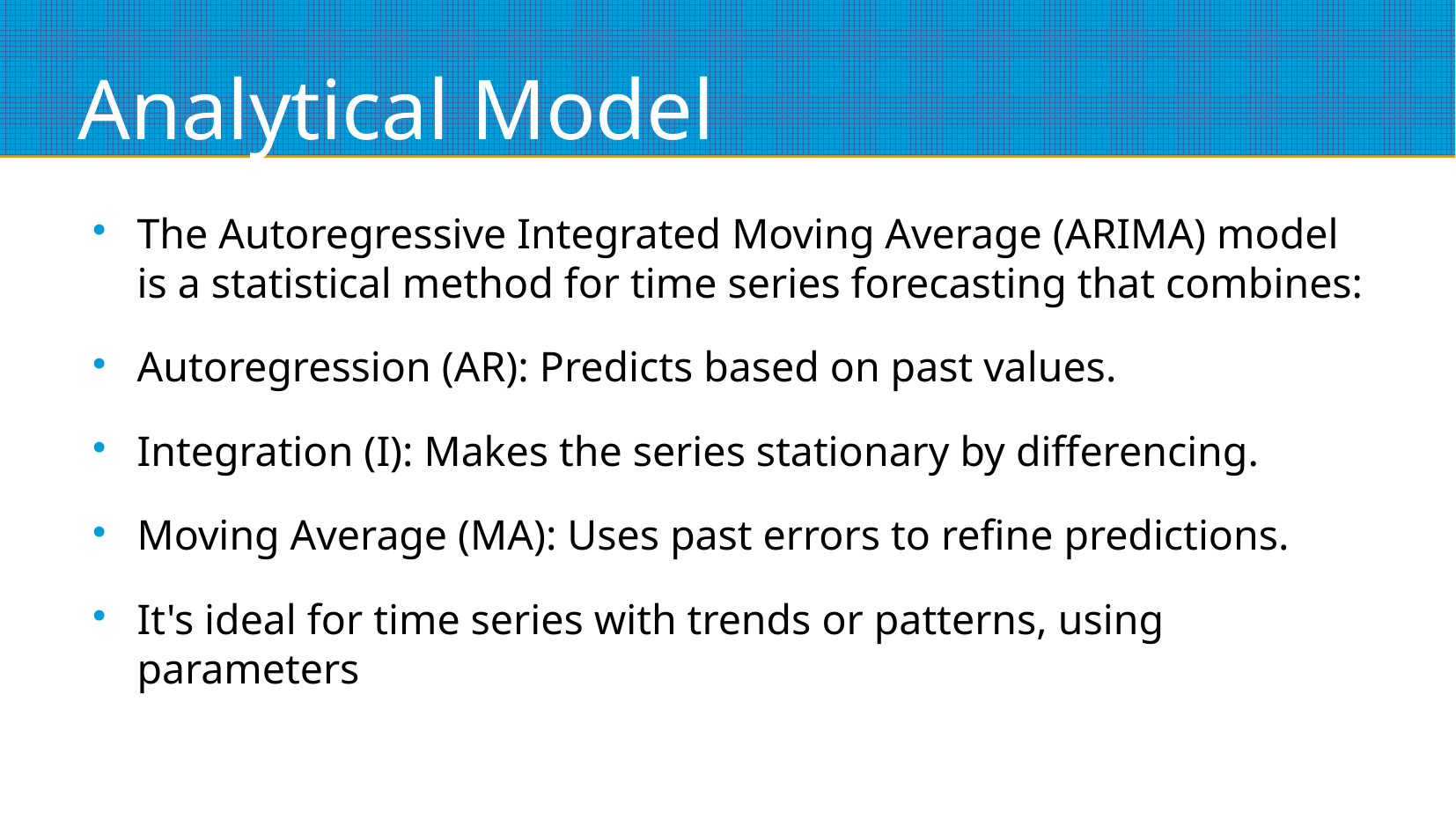

# Analytical Model
The Autoregressive Integrated Moving Average (ARIMA) model is a statistical method for time series forecasting that combines:
Autoregression (AR): Predicts based on past values.
Integration (I): Makes the series stationary by differencing.
Moving Average (MA): Uses past errors to refine predictions.
It's ideal for time series with trends or patterns, using parameters